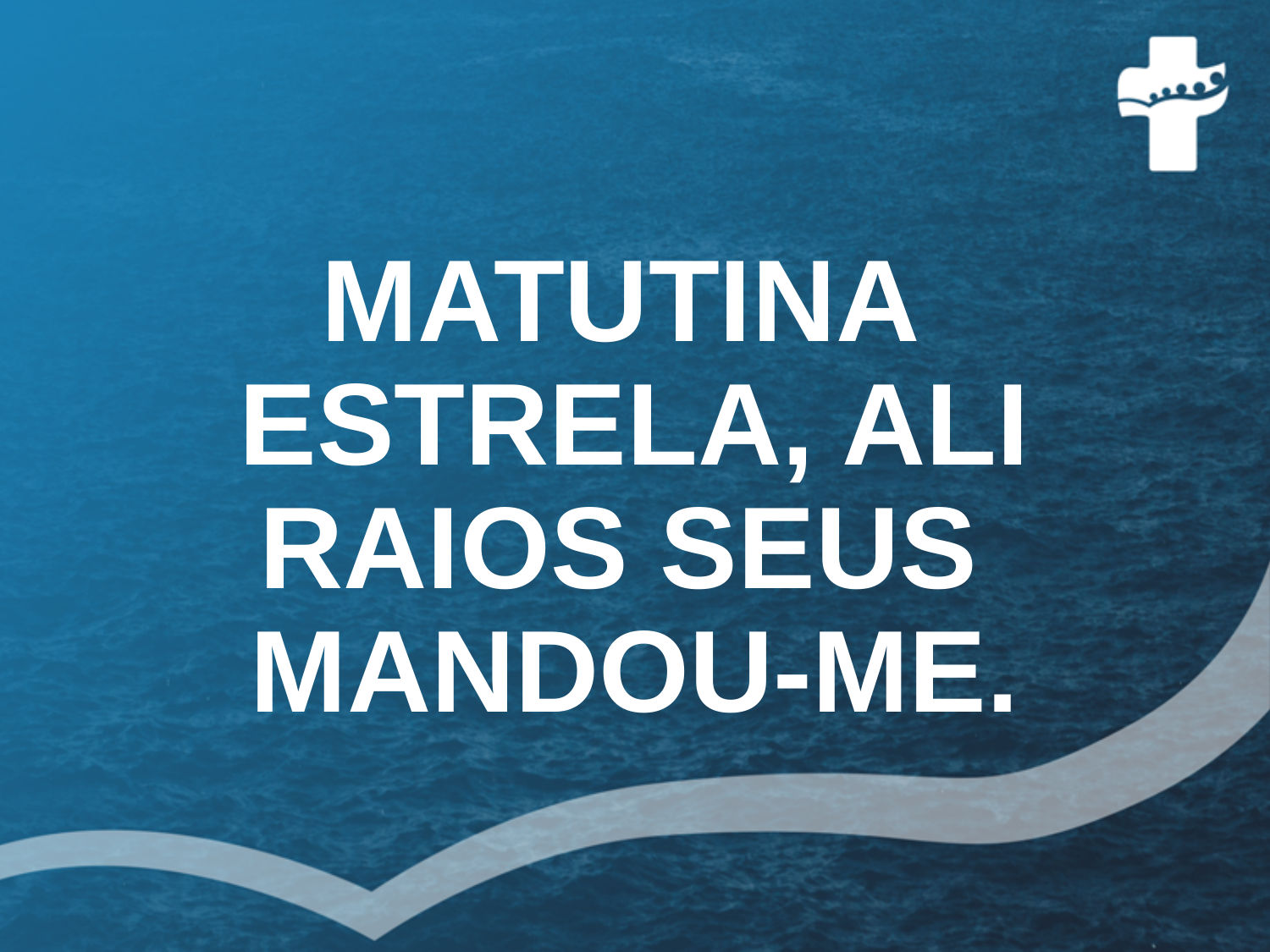

# MATUTINA ESTRELA, ALI RAIOS SEUS MANDOU-ME.